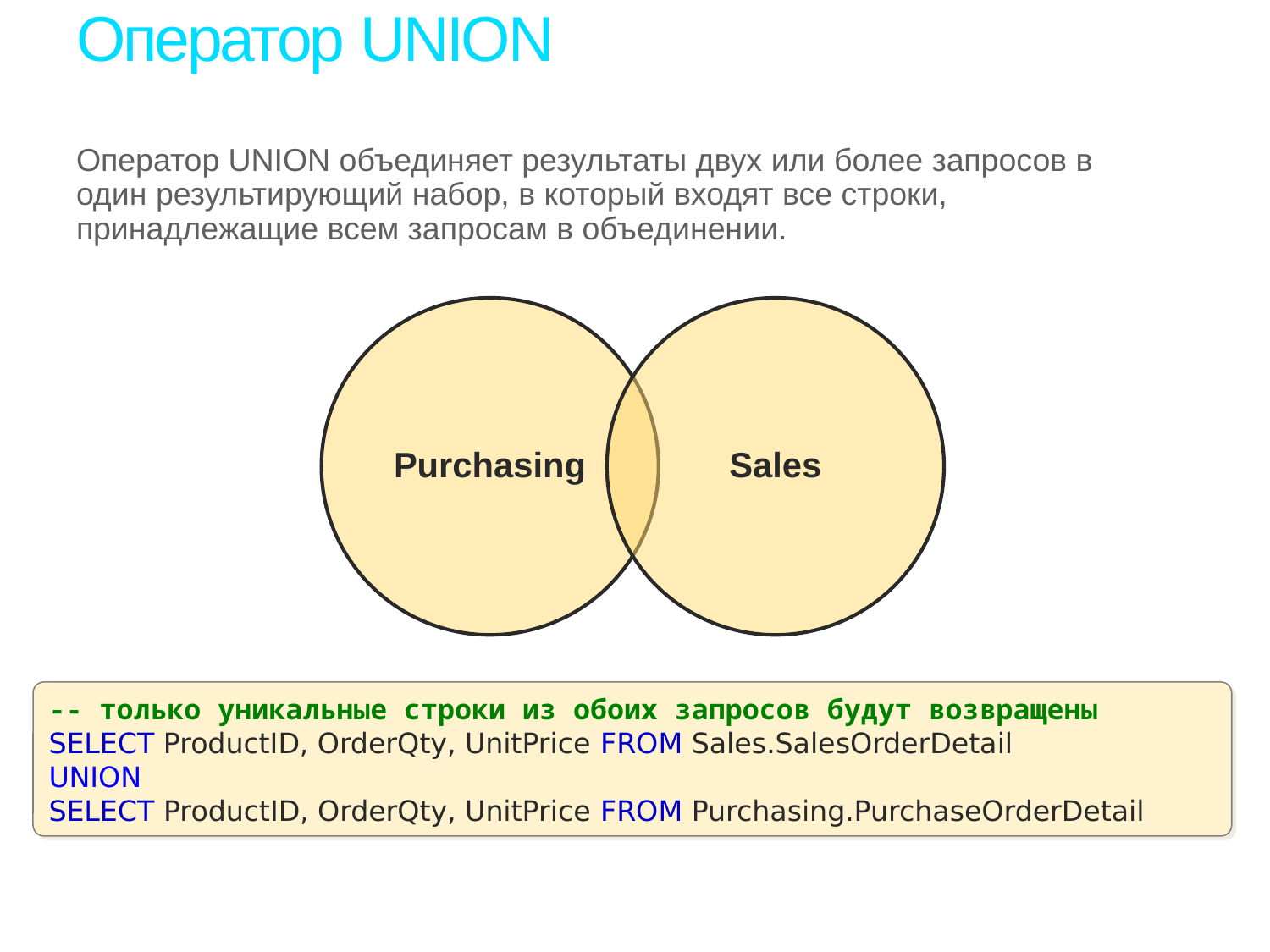

# Оператор UNION
Оператор UNION объединяет результаты двух или более запросов в один результирующий набор, в который входят все строки, принадлежащие всем запросам в объединении.
Purchasing
Sales
-- только уникальные строки из обоих запросов будут возвращены
SELECT ProductID, OrderQty, UnitPrice FROM Sales.SalesOrderDetail
UNION
SELECT ProductID, OrderQty, UnitPrice FROM Purchasing.PurchaseOrderDetail